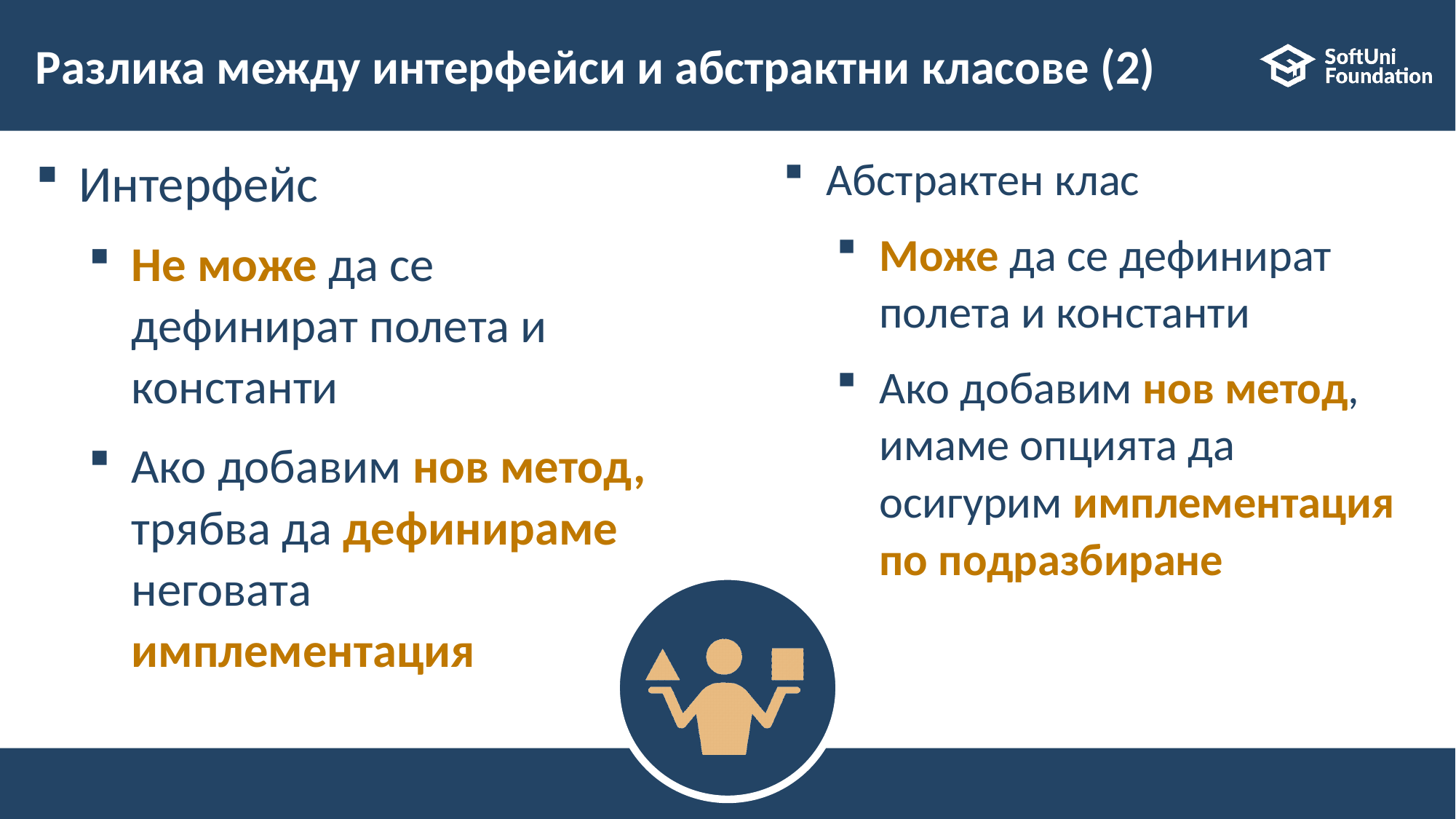

# Разлика между интерфейси и абстрактни класове (2)
Интерфейс
Не може да се дефинират полета и константи
Ако добавим нов метод, трябва да дефинираме неговата
имплементация
Абстрактен клас
Може да се дефинират полета и константи
Ако добавим нов метод, имаме опцията да
осигурим имплементация по подразбиране
23